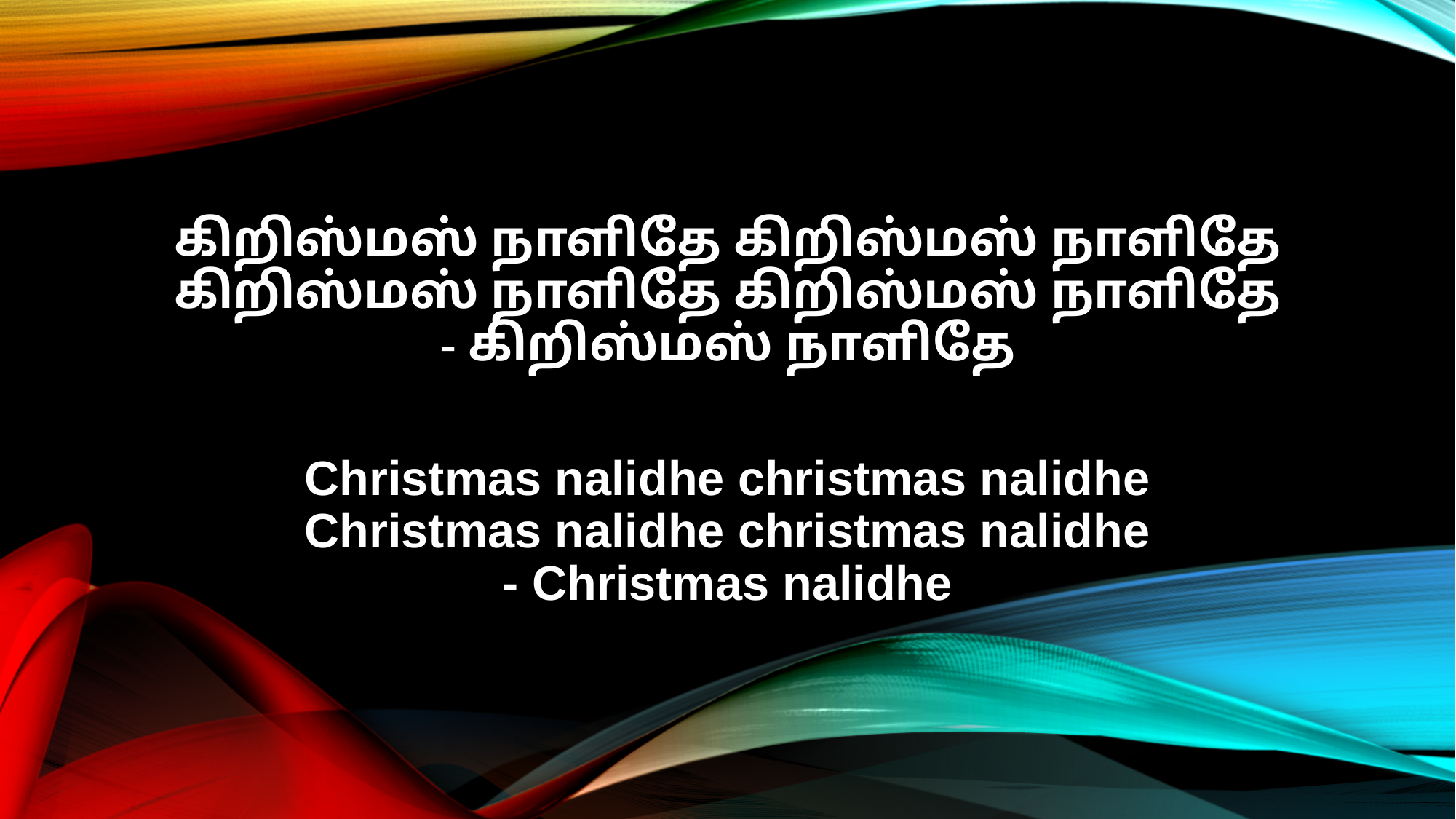

கிறிஸ்மஸ் நாளிதே கிறிஸ்மஸ் நாளிதே
கிறிஸ்மஸ் நாளிதே கிறிஸ்மஸ் நாளிதே
- கிறிஸ்மஸ் நாளிதே

Christmas nalidhe christmas nalidhe
Christmas nalidhe christmas nalidhe
- Christmas nalidhe